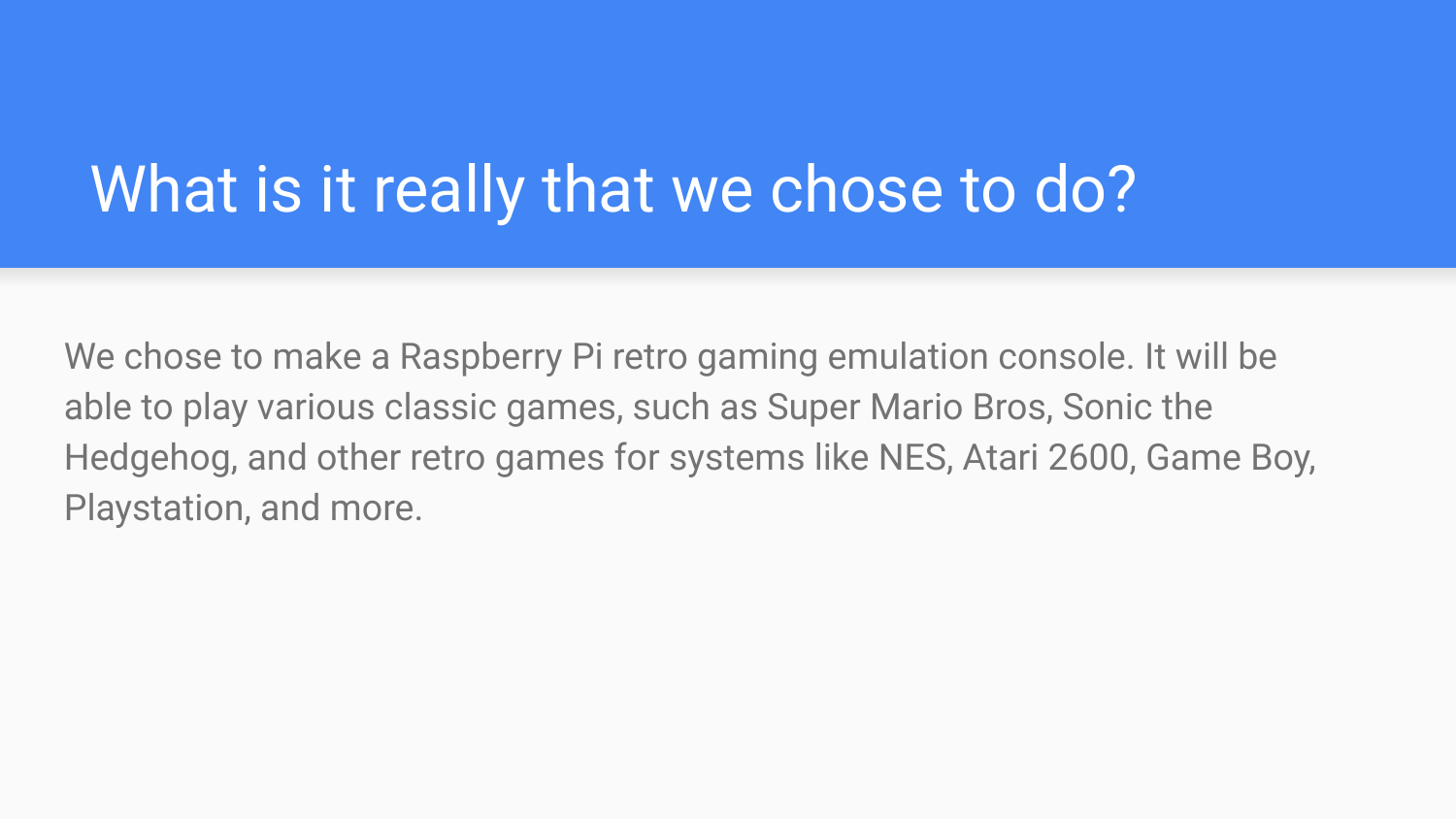

# What is it really that we chose to do?
We chose to make a Raspberry Pi retro gaming emulation console. It will be able to play various classic games, such as Super Mario Bros, Sonic the Hedgehog, and other retro games for systems like NES, Atari 2600, Game Boy, Playstation, and more.